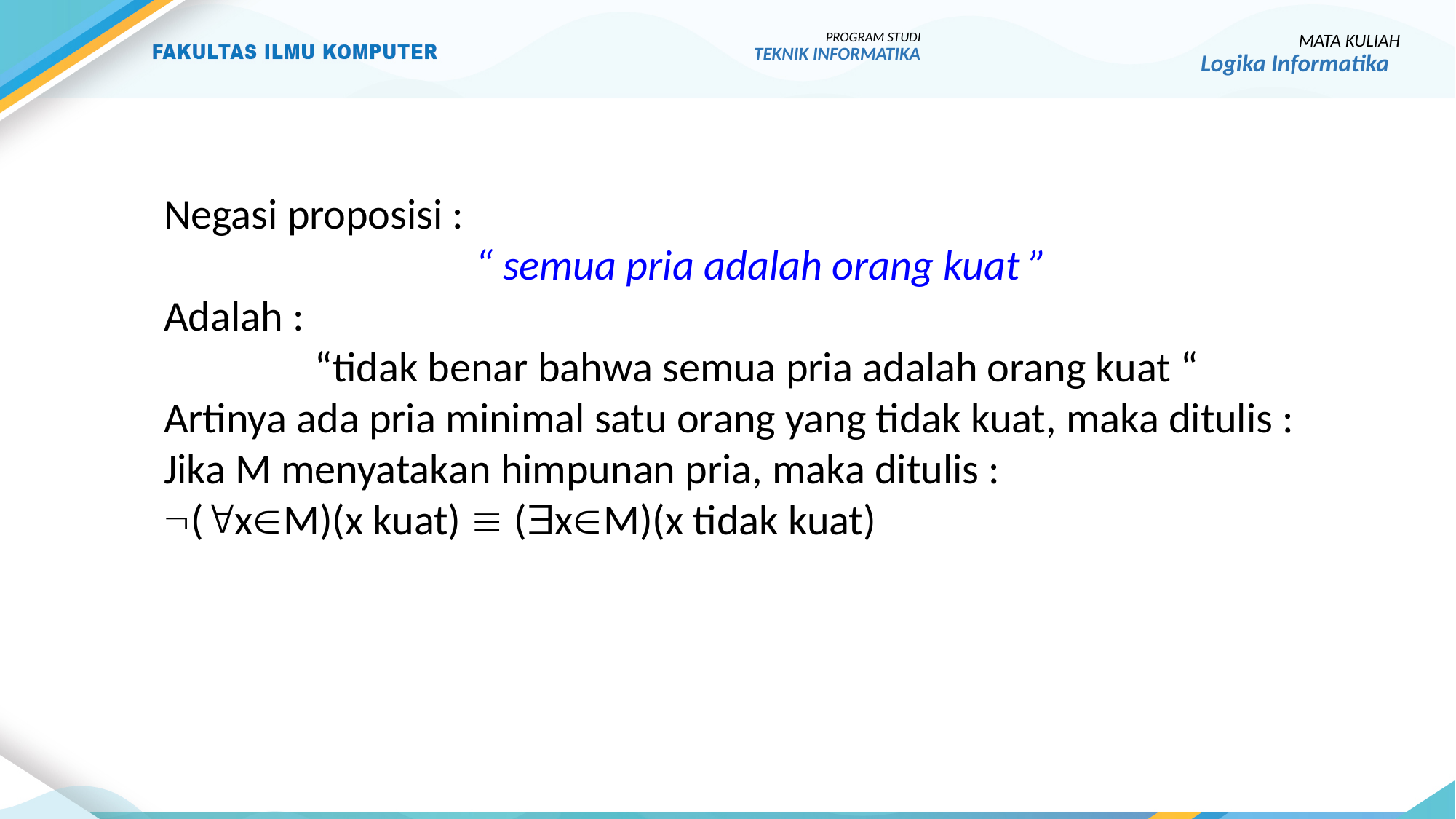

PROGRAM STUDI
TEKNIK INFORMATIKA
MATA KULIAH
Logika Informatika
Negasi proposisi :
 “ semua pria adalah orang kuat ”
Adalah :
“tidak benar bahwa semua pria adalah orang kuat “
Artinya ada pria minimal satu orang yang tidak kuat, maka ditulis :
Jika M menyatakan himpunan pria, maka ditulis :
¬(∀x∈M)(x kuat) ≡ (∃x∈M)(x tidak kuat)